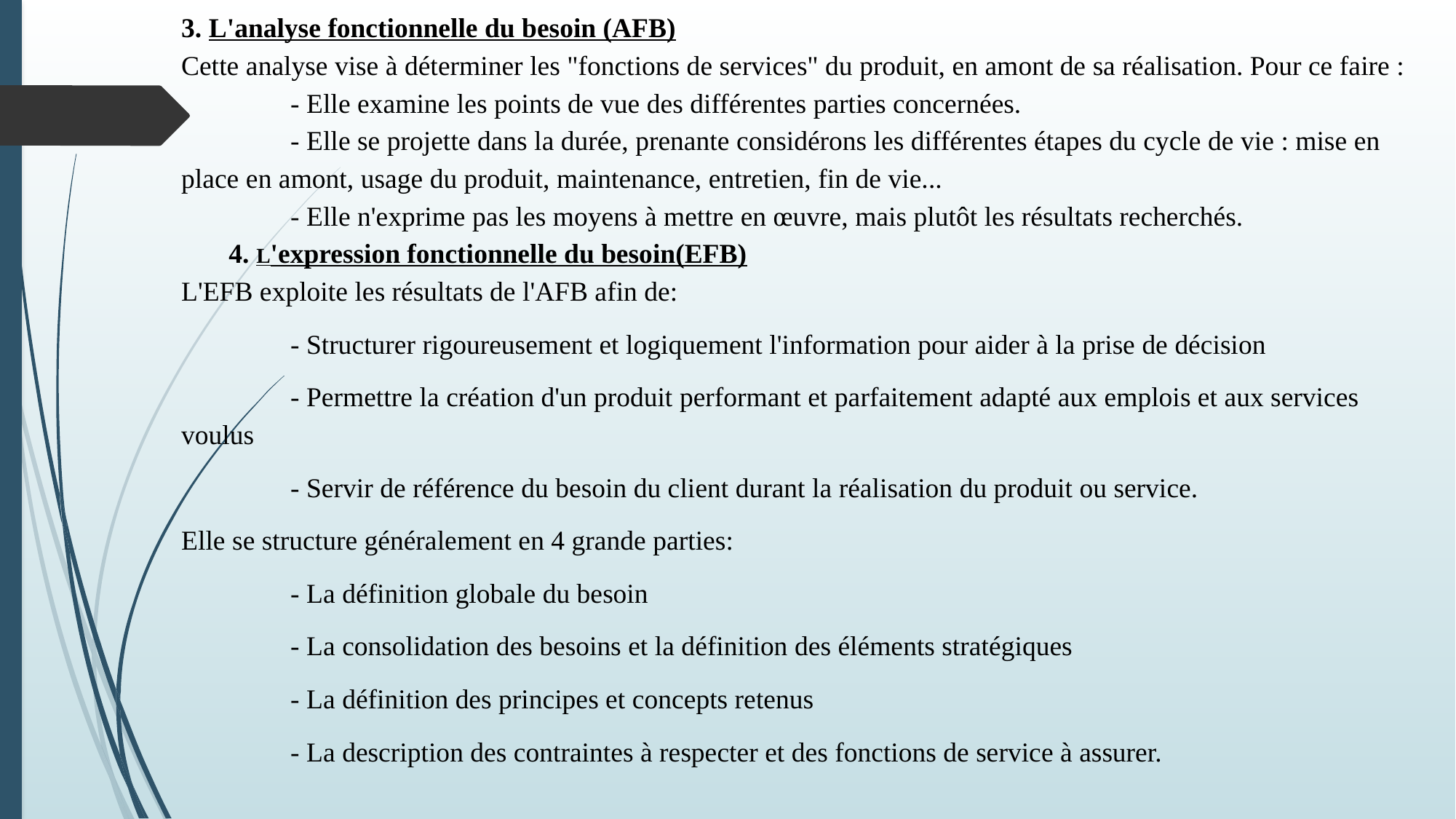

3. L'analyse fonctionnelle du besoin (AFB)
Cette analyse vise à déterminer les "fonctions de services" du produit, en amont de sa réalisation. Pour ce faire :
	- Elle examine les points de vue des différentes parties concernées.
	- Elle se projette dans la durée, prenante considérons les différentes étapes du cycle de vie : mise en place en amont, usage du produit, maintenance, entretien, fin de vie...
	- Elle n'exprime pas les moyens à mettre en œuvre, mais plutôt les résultats recherchés.
         4. L'expression fonctionnelle du besoin(EFB)
L'EFB exploite les résultats de l'AFB afin de:
	- Structurer rigoureusement et logiquement l'information pour aider à la prise de décision
	- Permettre la création d'un produit performant et parfaitement adapté aux emplois et aux services voulus
	- Servir de référence du besoin du client durant la réalisation du produit ou service.
Elle se structure généralement en 4 grande parties:
	- La définition globale du besoin
	- La consolidation des besoins et la définition des éléments stratégiques
	- La définition des principes et concepts retenus
	- La description des contraintes à respecter et des fonctions de service à assurer.